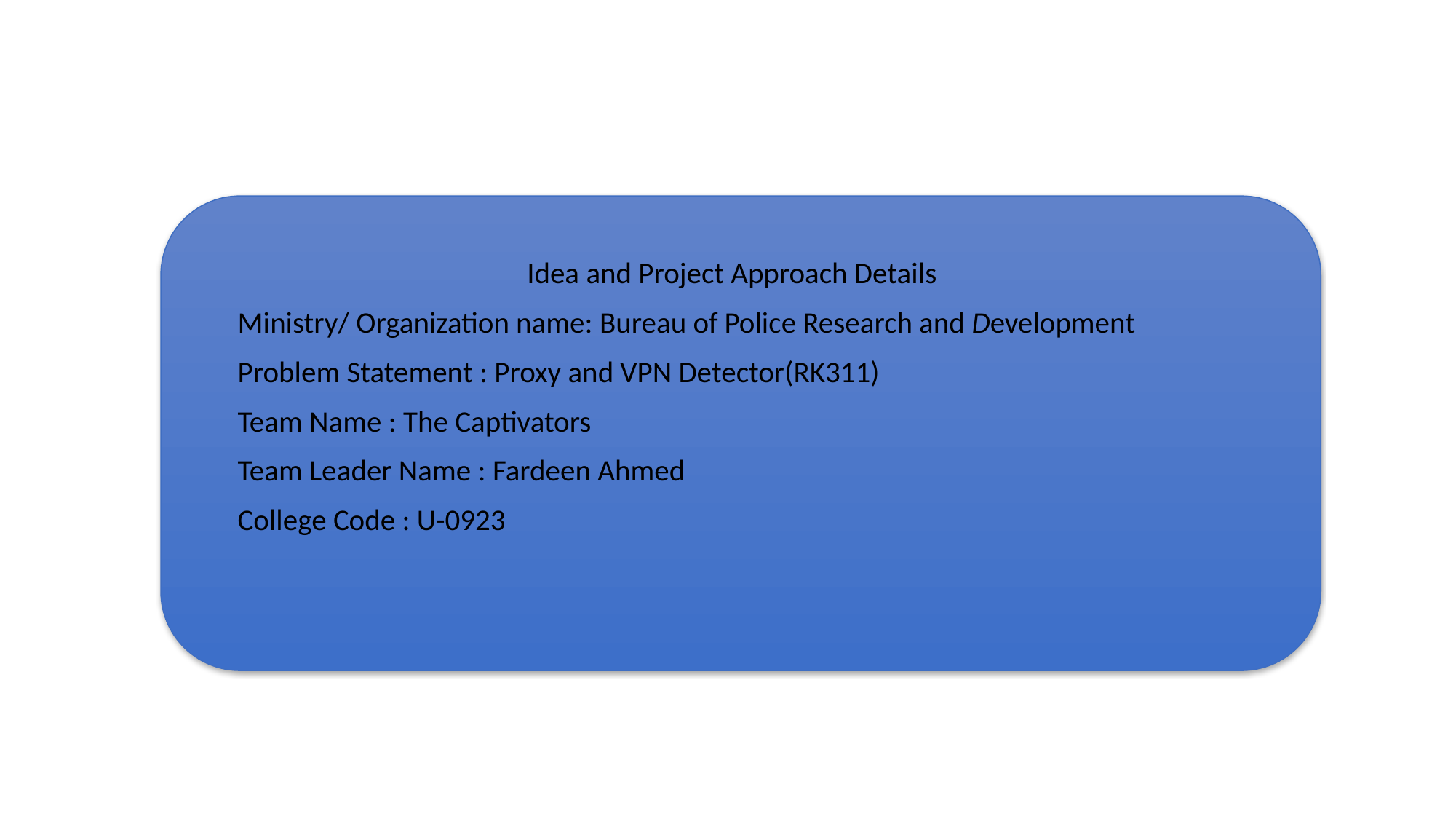

Idea and Project Approach Details
Ministry/ Organization name: Bureau of Police Research and Development
Problem Statement : Proxy and VPN Detector(RK311)
Team Name : The Captivators
Team Leader Name : Fardeen Ahmed
College Code : U-0923